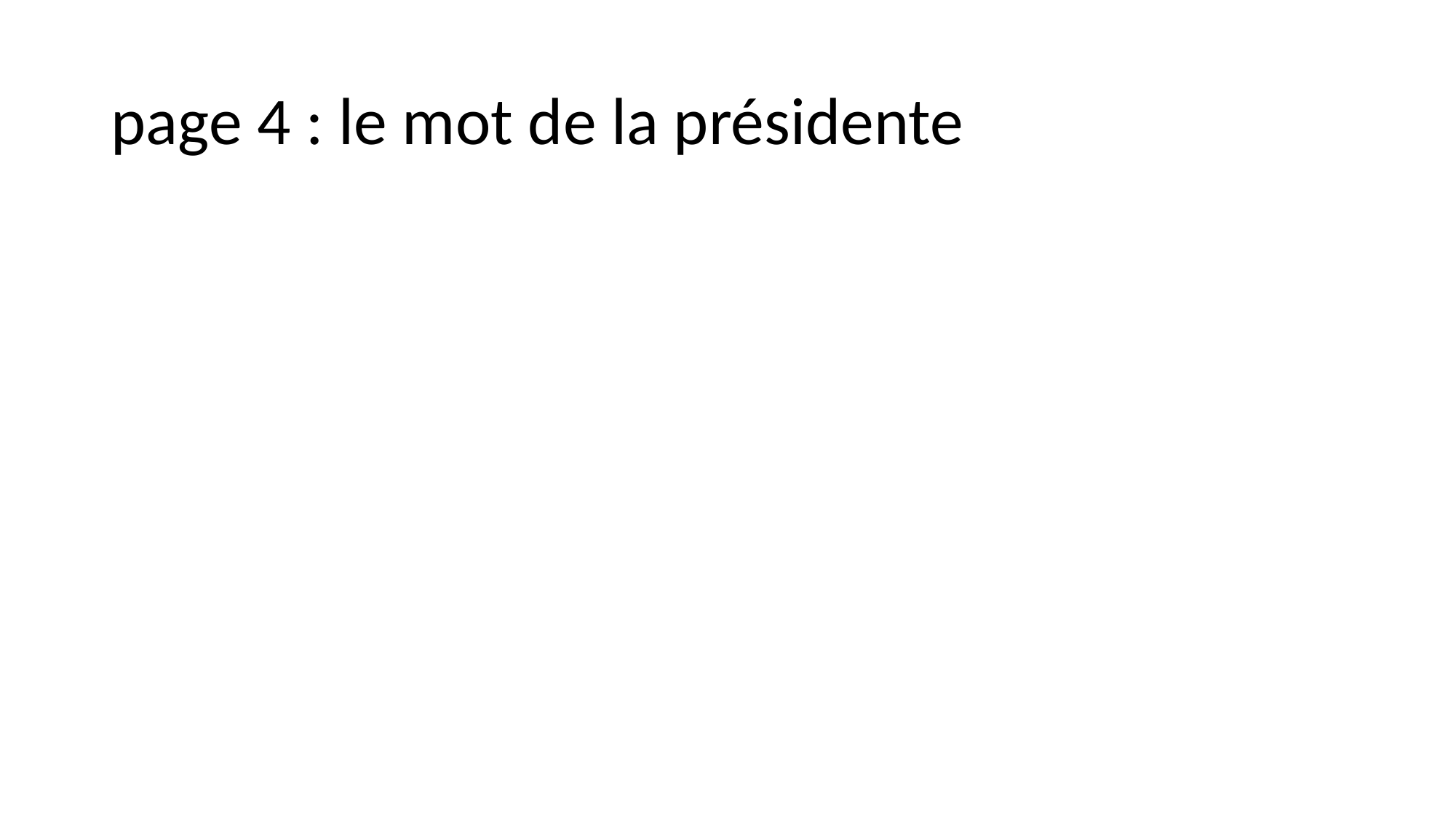

# page 4 : le mot de la présidente